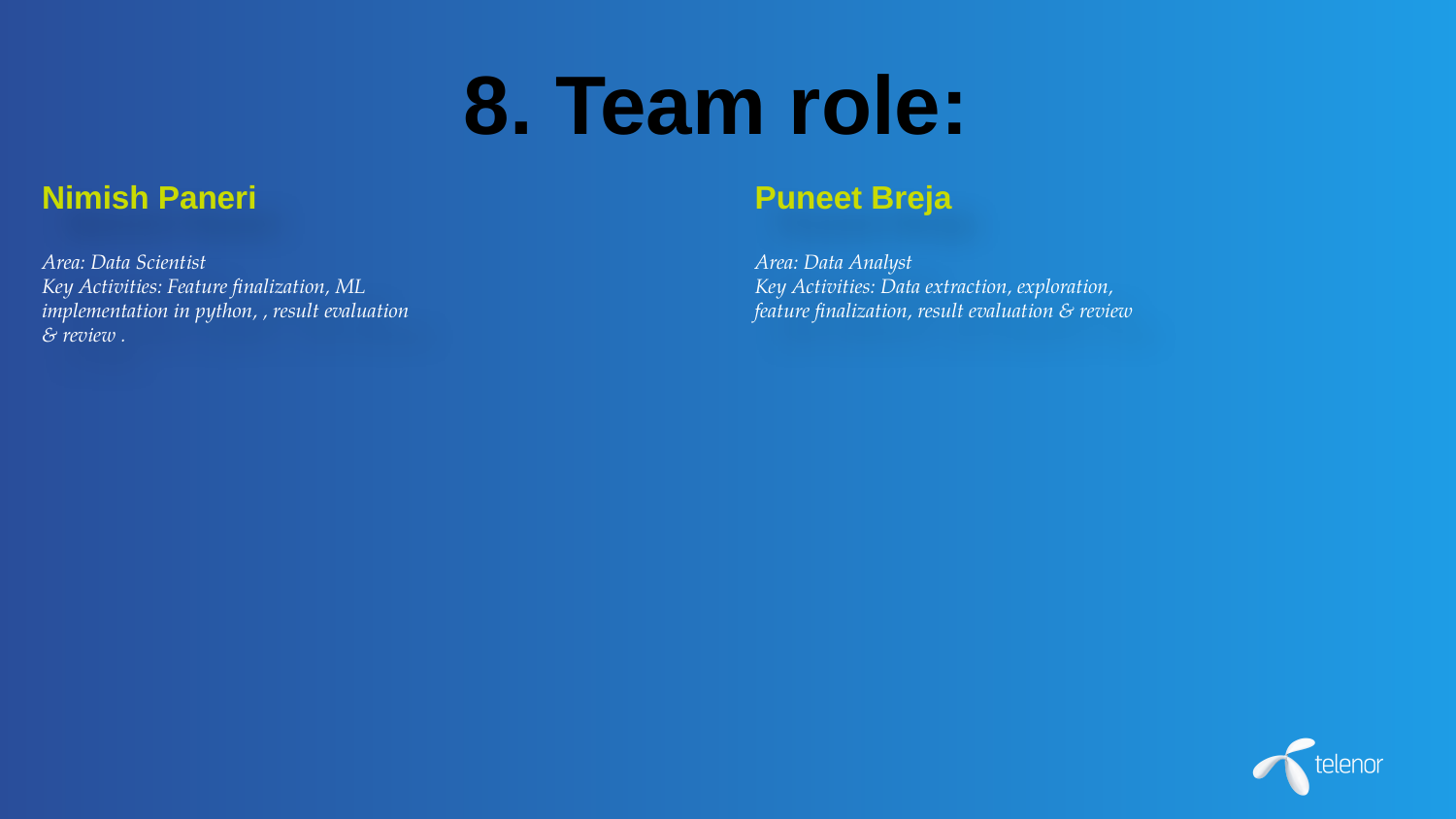

# 8. Team role:
Nimish Paneri
Puneet Breja

Area: Data Scientist
Key Activities: Feature finalization, ML implementation in python, , result evaluation & review .
Area: Data Analyst
Key Activities: Data extraction, exploration, feature finalization, result evaluation & review